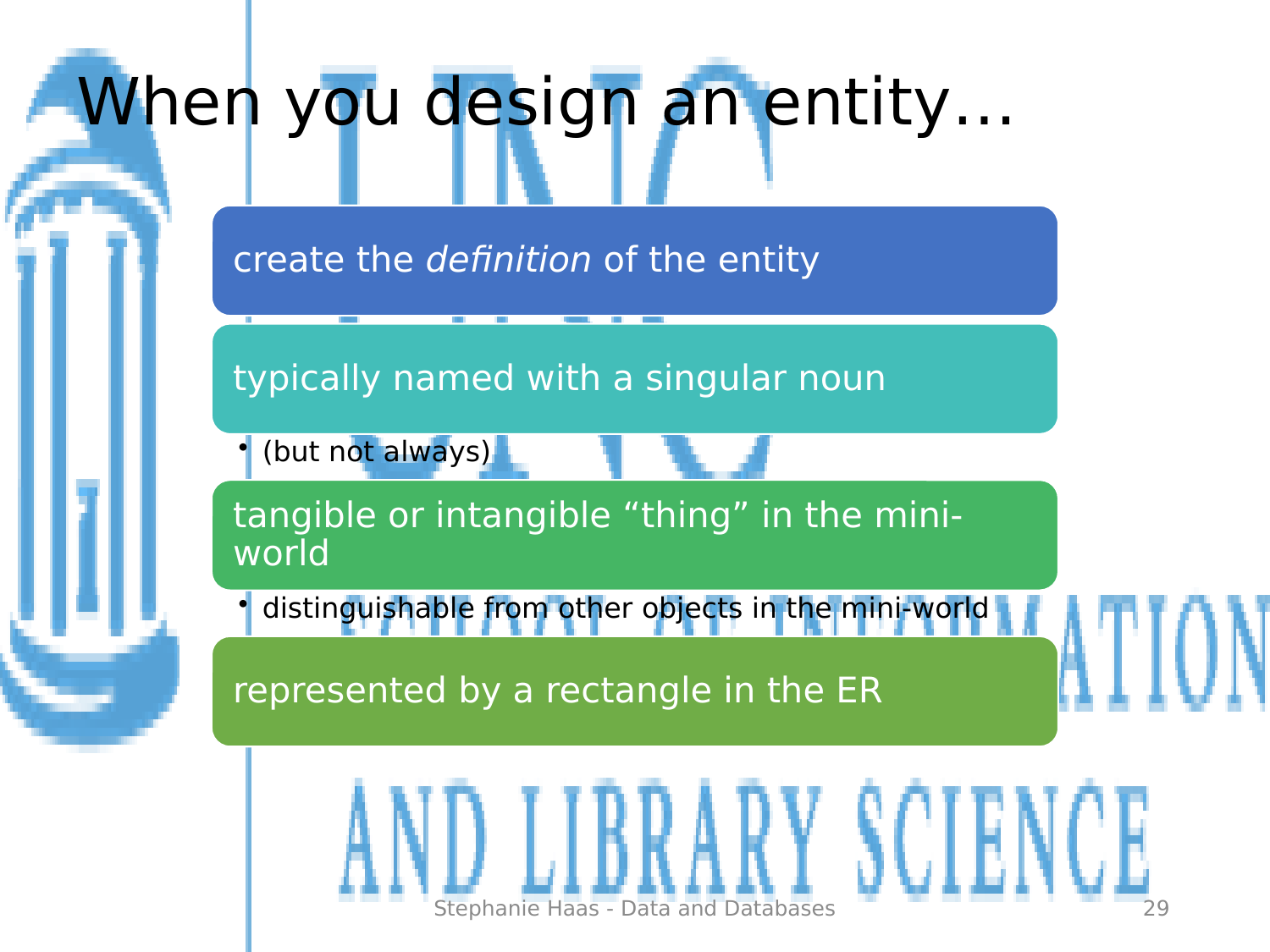

# When you design an entity…
create the definition of the entity
typically named with a singular noun
(but not always)
tangible or intangible “thing” in the mini-world
distinguishable from other objects in the mini-world
represented by a rectangle in the ER
Stephanie Haas - Data and Databases
29